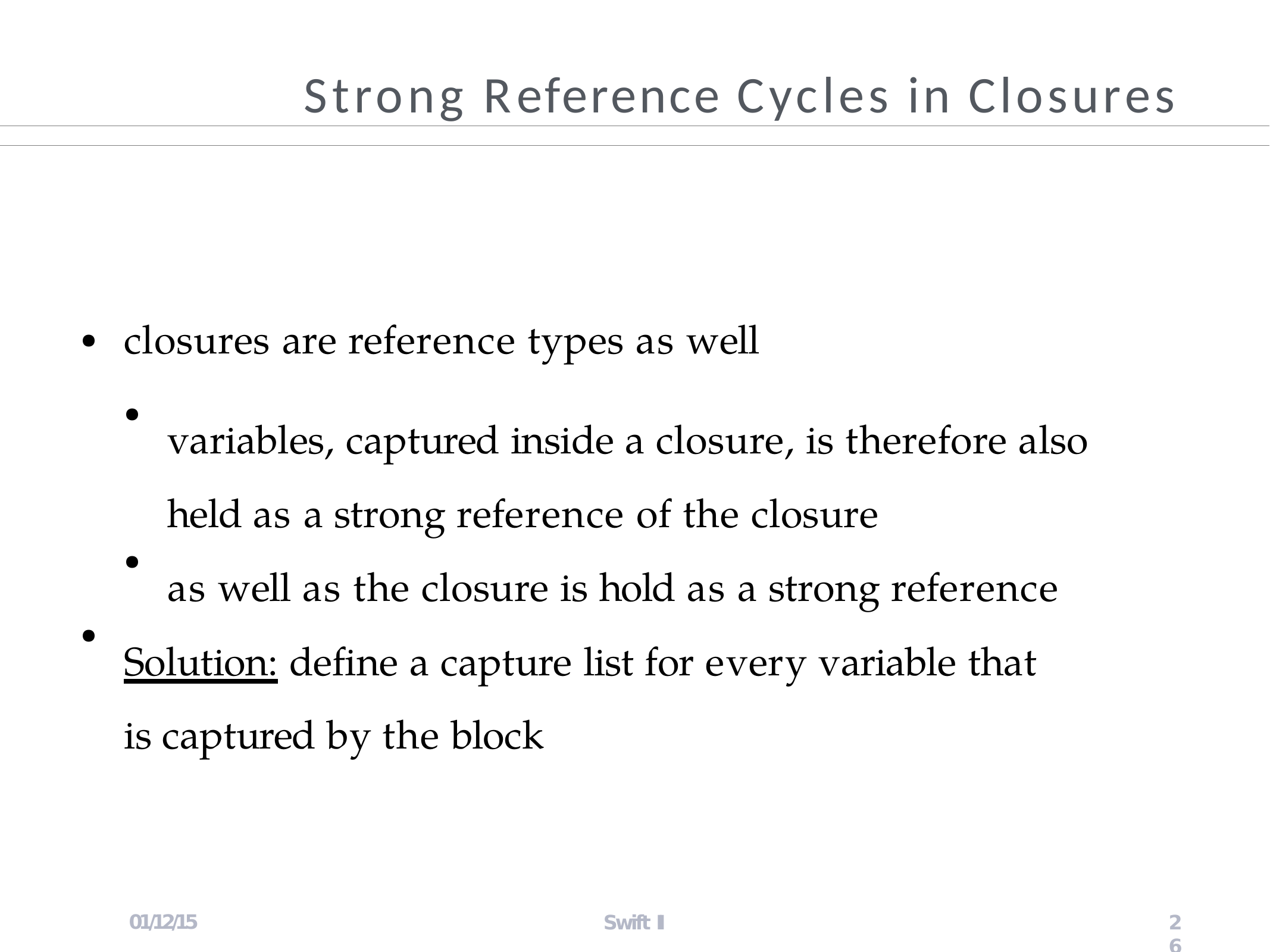

# Strong Reference Cycles in Closures
closures are reference types as well
•
variables, captured inside a closure, is therefore also held as a strong reference of the closure
as well as the closure is hold as a strong reference
•
•
Solution: define a capture list for every variable that is captured by the block
•
01/12/15
Swift II
26